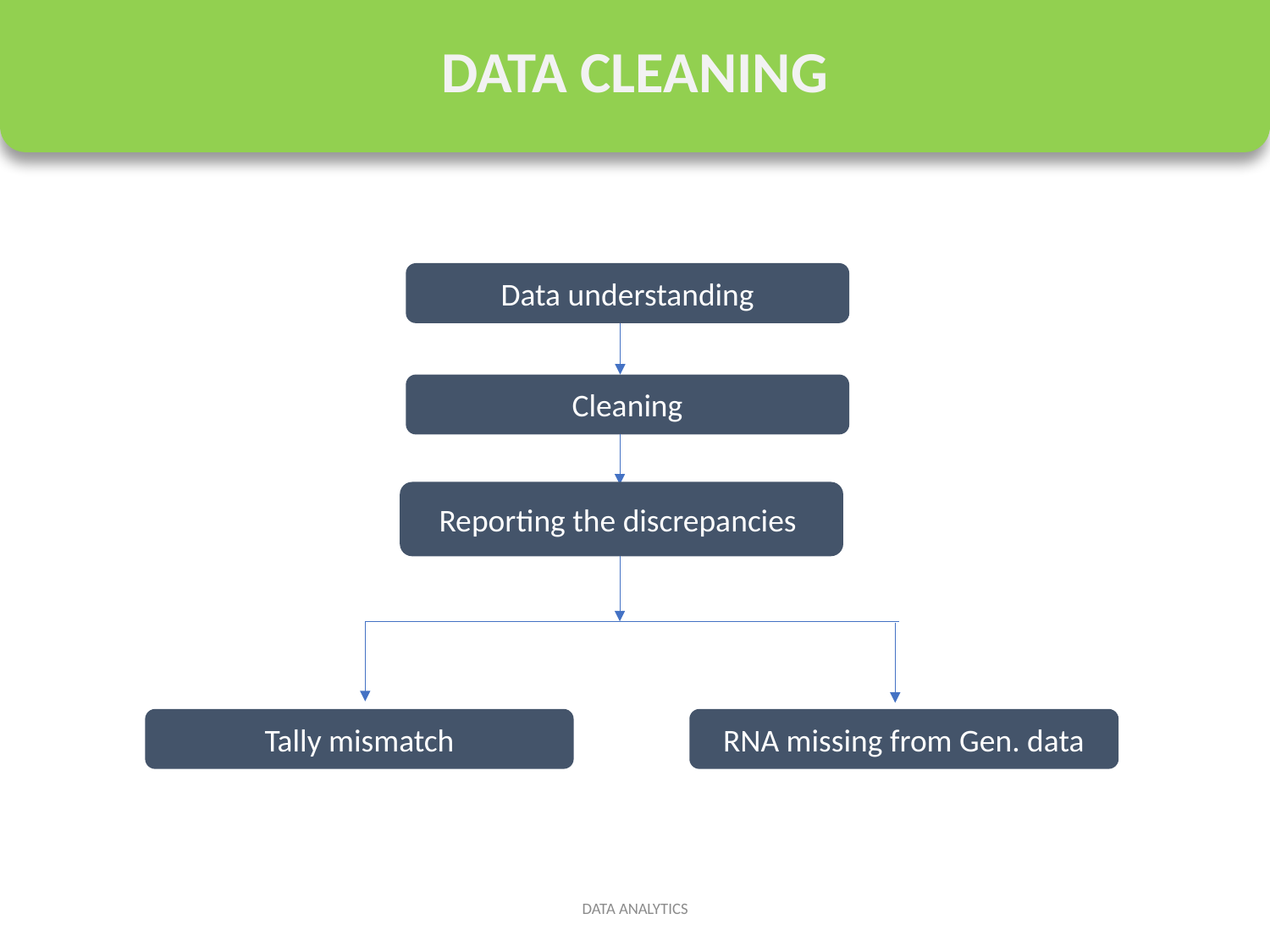

# DATA CLEANING
Data understanding
Cleaning
Reporting the discrepancies
Tally mismatch
RNA missing from Gen. data
DATA ANALYTICS